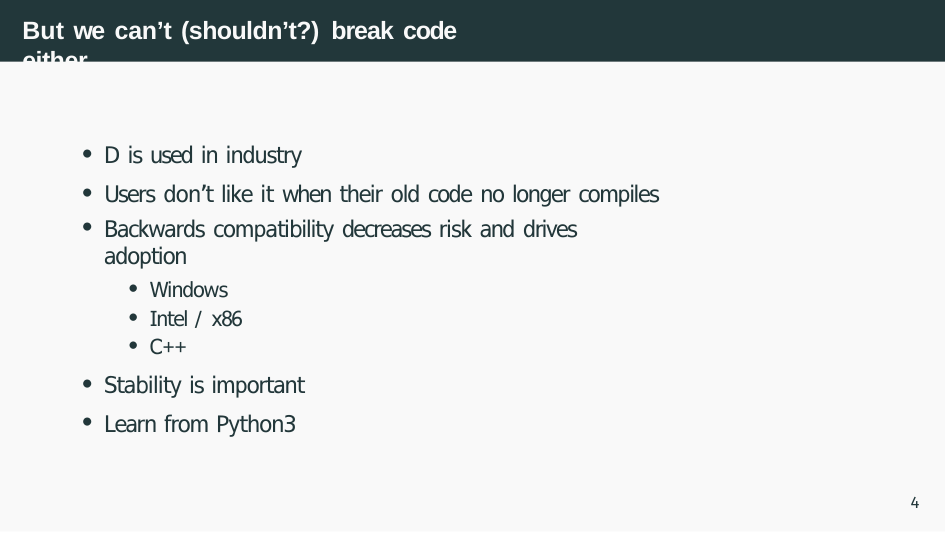

# But we can’t (shouldn’t?) break code either
D is used in industry
Users don’t like it when their old code no longer compiles
Backwards compatibility decreases risk and drives adoption
Windows
Intel / x86
C++
Stability is important
Learn from Python3
4